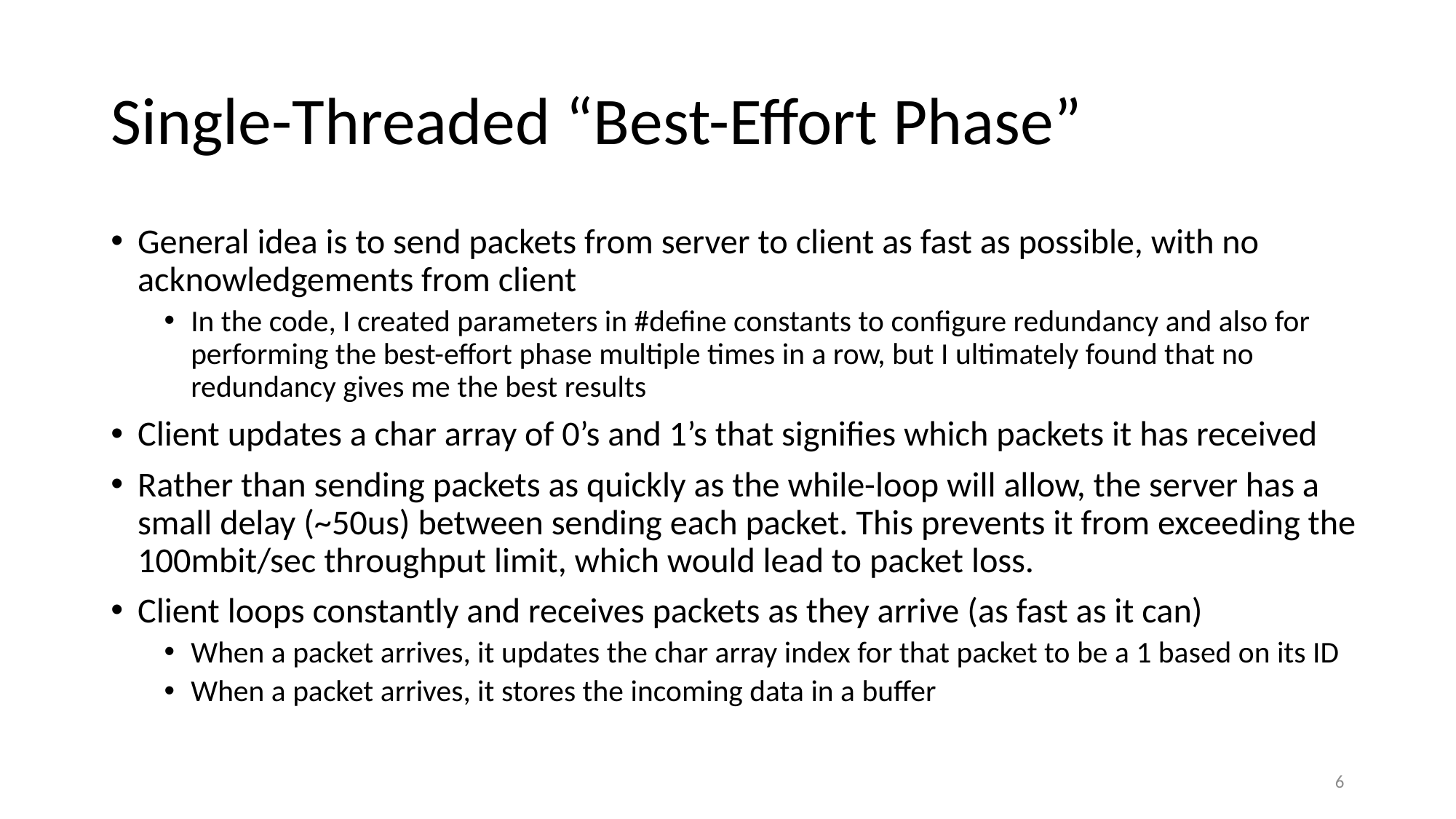

# Single-Threaded “Best-Effort Phase”
General idea is to send packets from server to client as fast as possible, with no acknowledgements from client
In the code, I created parameters in #define constants to configure redundancy and also for performing the best-effort phase multiple times in a row, but I ultimately found that no redundancy gives me the best results
Client updates a char array of 0’s and 1’s that signifies which packets it has received
Rather than sending packets as quickly as the while-loop will allow, the server has a small delay (~50us) between sending each packet. This prevents it from exceeding the 100mbit/sec throughput limit, which would lead to packet loss.
Client loops constantly and receives packets as they arrive (as fast as it can)
When a packet arrives, it updates the char array index for that packet to be a 1 based on its ID
When a packet arrives, it stores the incoming data in a buffer
6